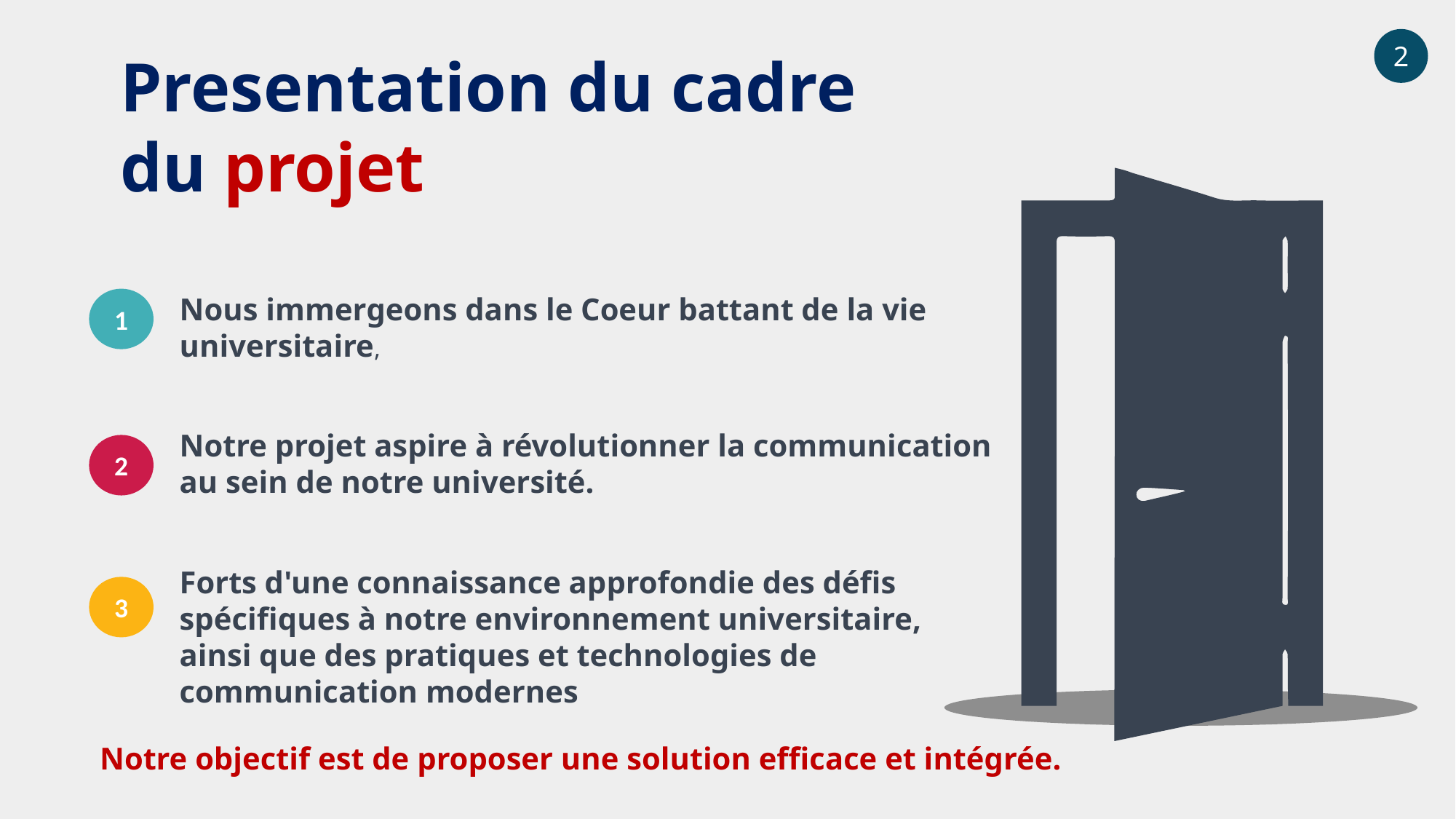

2
Presentation du cadre du projet

Nous immergeons dans le Coeur battant de la vie universitaire,
1
Notre projet aspire à révolutionner la communication au sein de notre université.
2
Forts d'une connaissance approfondie des défis spécifiques à notre environnement universitaire, ainsi que des pratiques et technologies de communication modernes
3

Notre objectif est de proposer une solution efficace et intégrée.